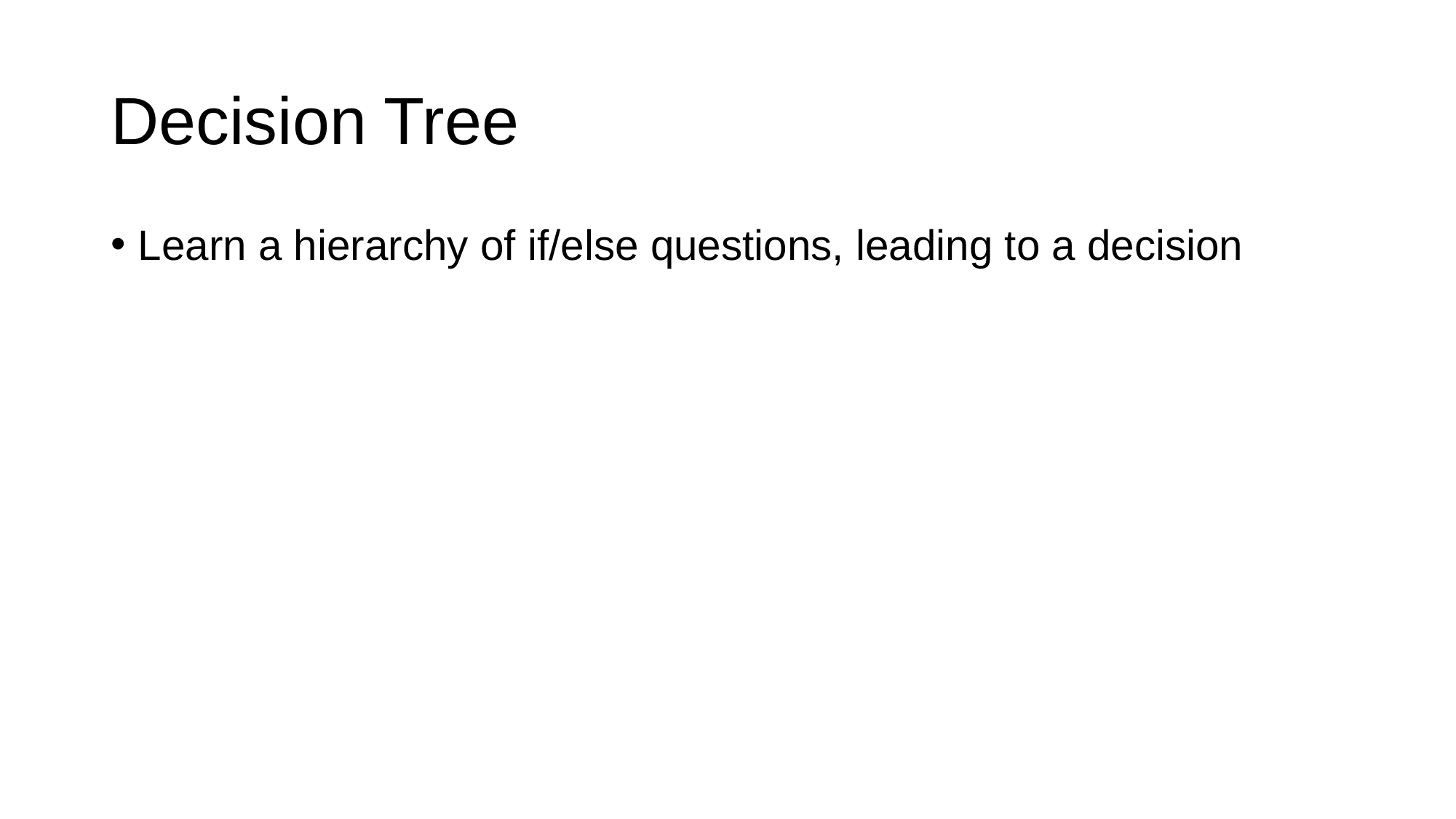

# Decision Tree
Learn a hierarchy of if/else questions, leading to a decision